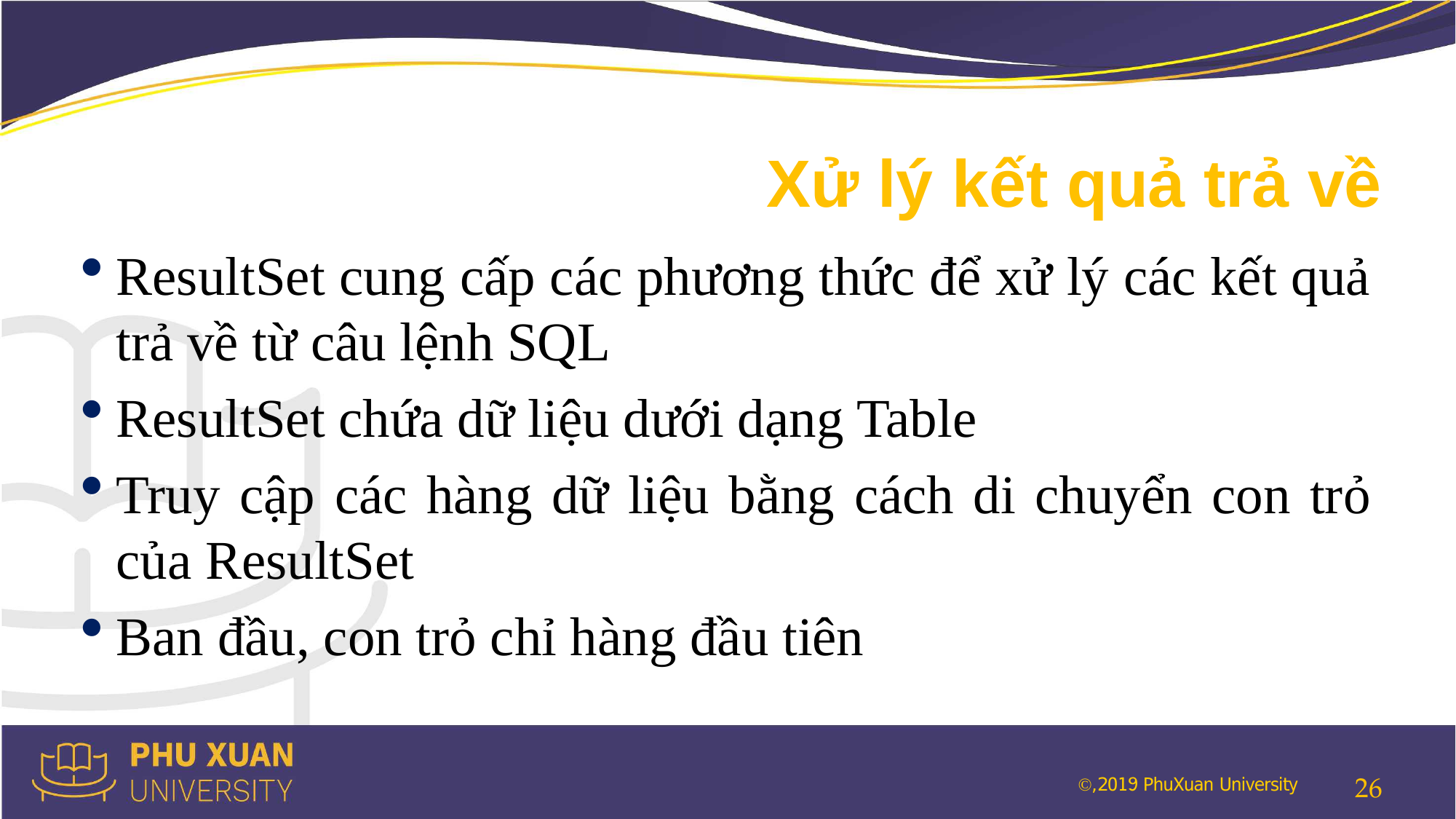

# Xử lý kết quả trả về
ResultSet cung cấp các phương thức để xử lý các kết quả trả về từ câu lệnh SQL
ResultSet chứa dữ liệu dưới dạng Table
Truy cập các hàng dữ liệu bằng cách di chuyển con trỏ của ResultSet
Ban đầu, con trỏ chỉ hàng đầu tiên
26